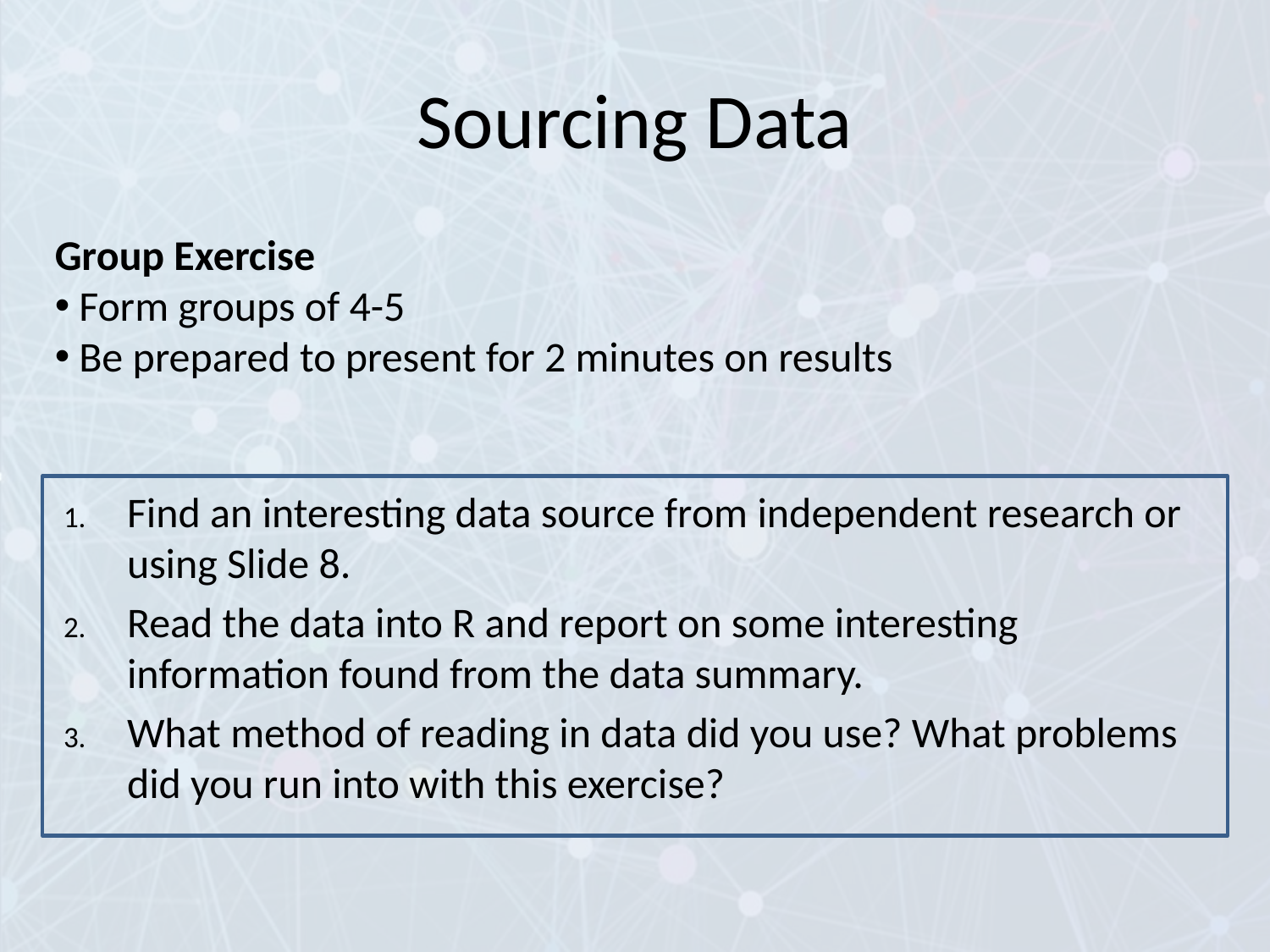

# Sourcing Data
Group Exercise
 Form groups of 4-5
 Be prepared to present for 2 minutes on results

Find an interesting data source from independent research or using Slide 8.
Read the data into R and report on some interesting information found from the data summary.
What method of reading in data did you use? What problems did you run into with this exercise?